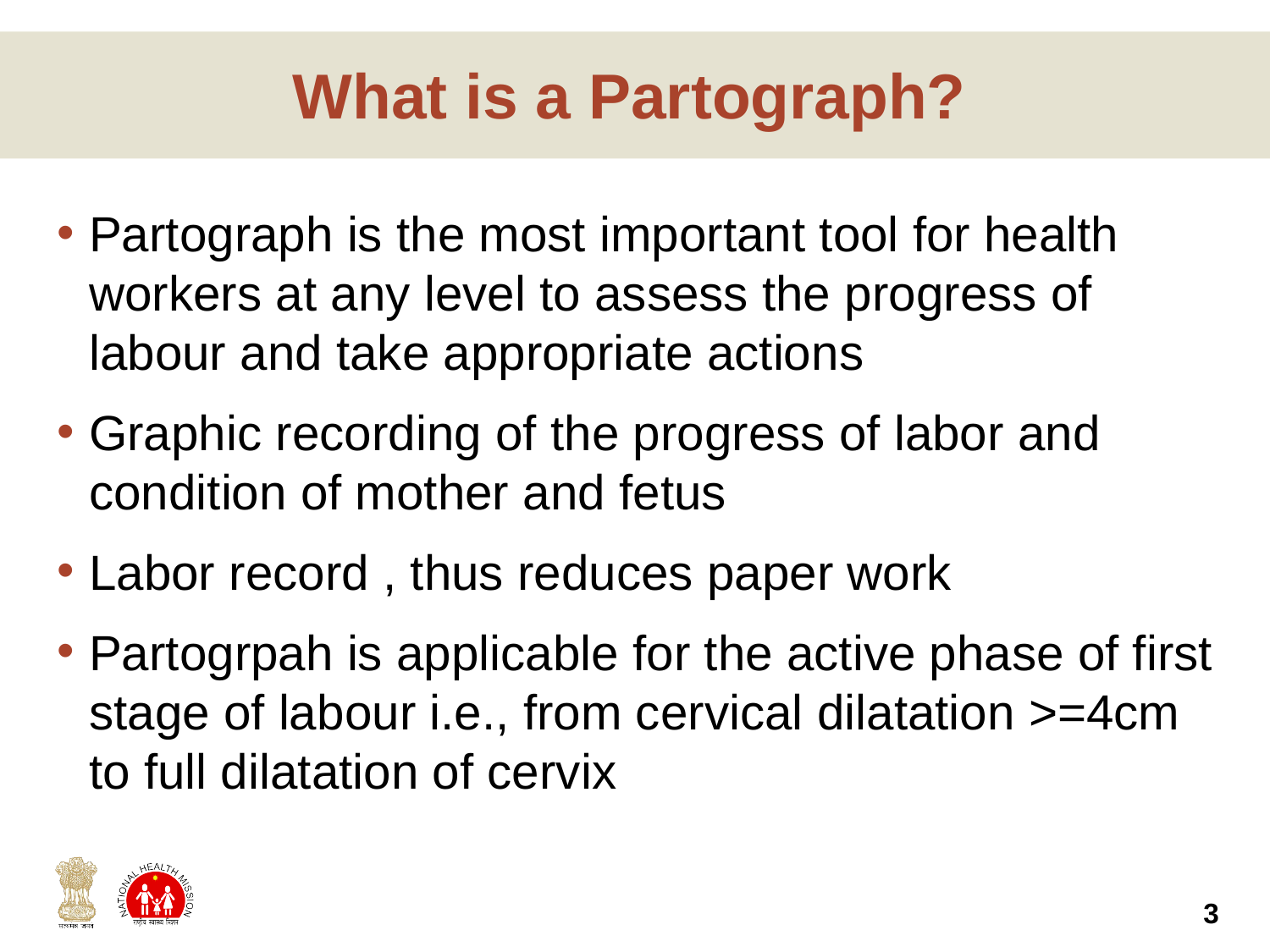

# What is a Partograph?
Partograph is the most important tool for health workers at any level to assess the progress of labour and take appropriate actions
Graphic recording of the progress of labor and condition of mother and fetus
Labor record , thus reduces paper work
Partogrpah is applicable for the active phase of first stage of labour i.e., from cervical dilatation >=4cm to full dilatation of cervix
3